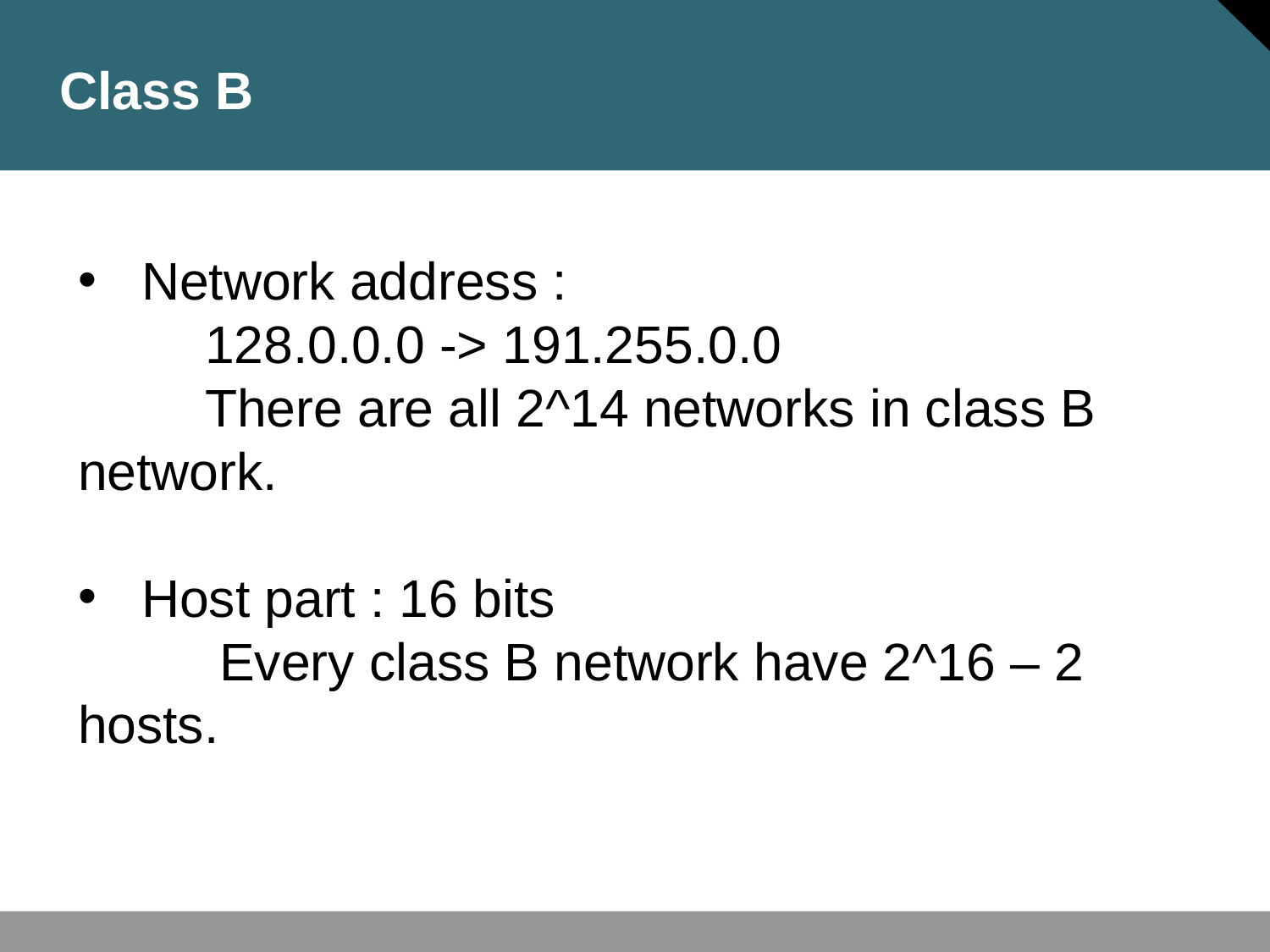

# Class B
Network address :
	128.0.0.0 -> 191.255.0.0
	There are all 2^14 networks in class B network.

Host part : 16 bits
	 Every class B network have 2^16 – 2 hosts.